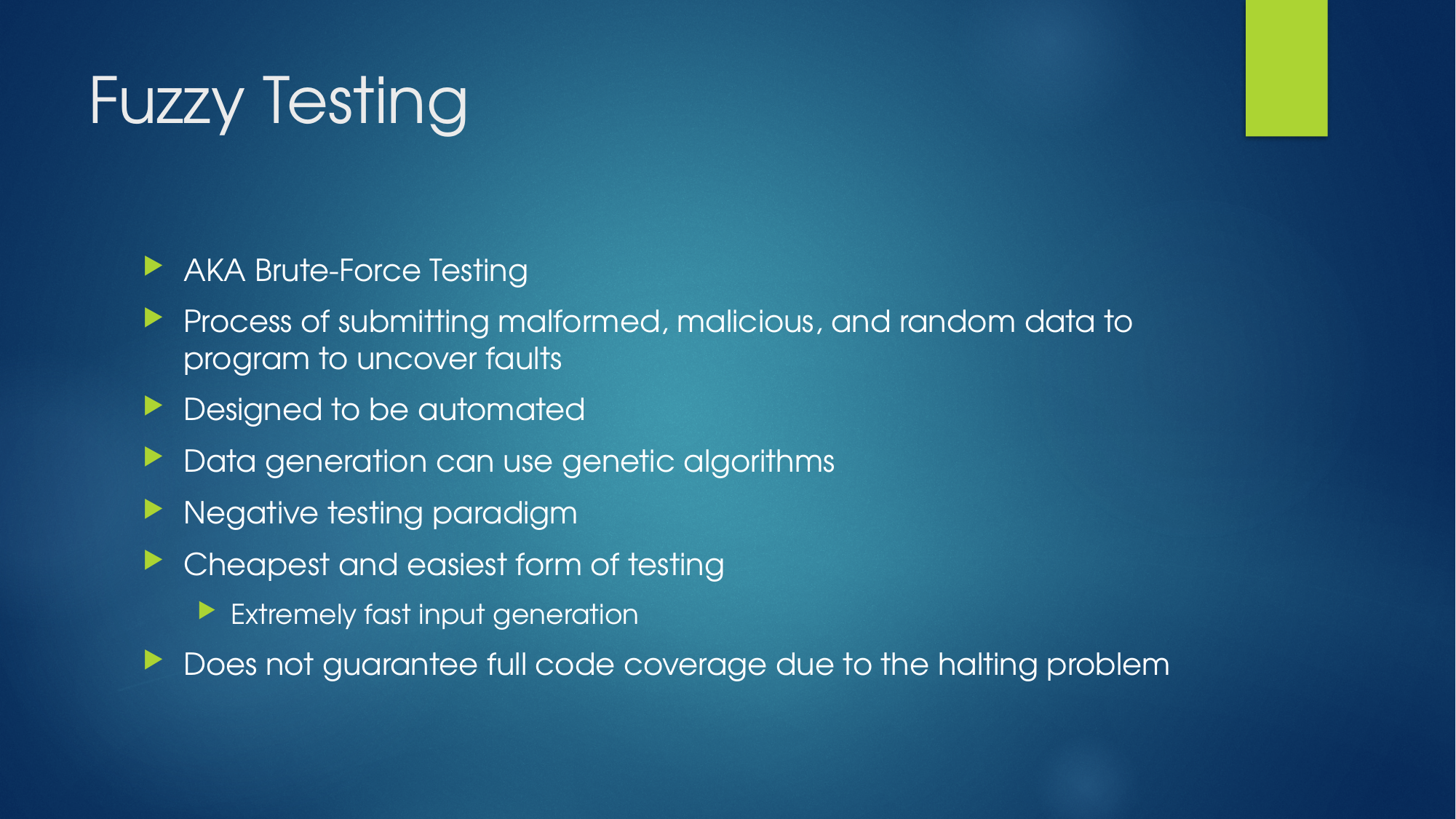

# Fuzzy Testing
AKA Brute-Force Testing
Process of submitting malformed, malicious, and random data to program to uncover faults
Designed to be automated
Data generation can use genetic algorithms
Negative testing paradigm
Cheapest and easiest form of testing
Extremely fast input generation
Does not guarantee full code coverage due to the halting problem